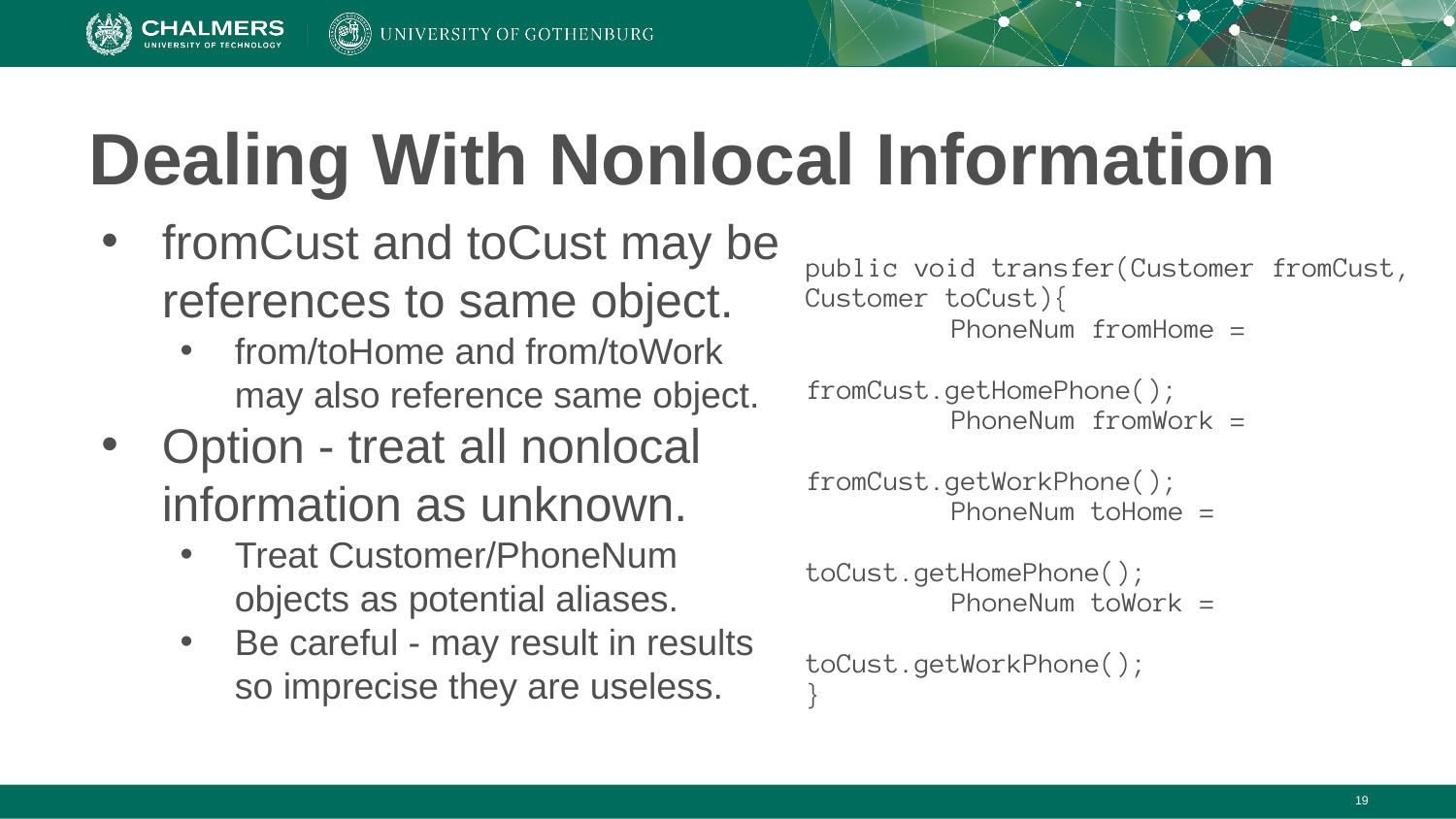

# Dealing With Nonlocal Information
fromCust and toCust may be references to same object.
from/toHome and from/toWork may also reference same object.
Option - treat all nonlocal information as unknown.
Treat Customer/PhoneNum objects as potential aliases.
Be careful - may result in results so imprecise they are useless.
public void transfer(Customer fromCust, Customer toCust){
	PhoneNum fromHome =
		fromCust.getHomePhone();
	PhoneNum fromWork =
		fromCust.getWorkPhone();
	PhoneNum toHome =
		toCust.getHomePhone();
	PhoneNum toWork =
		toCust.getWorkPhone();
}
19